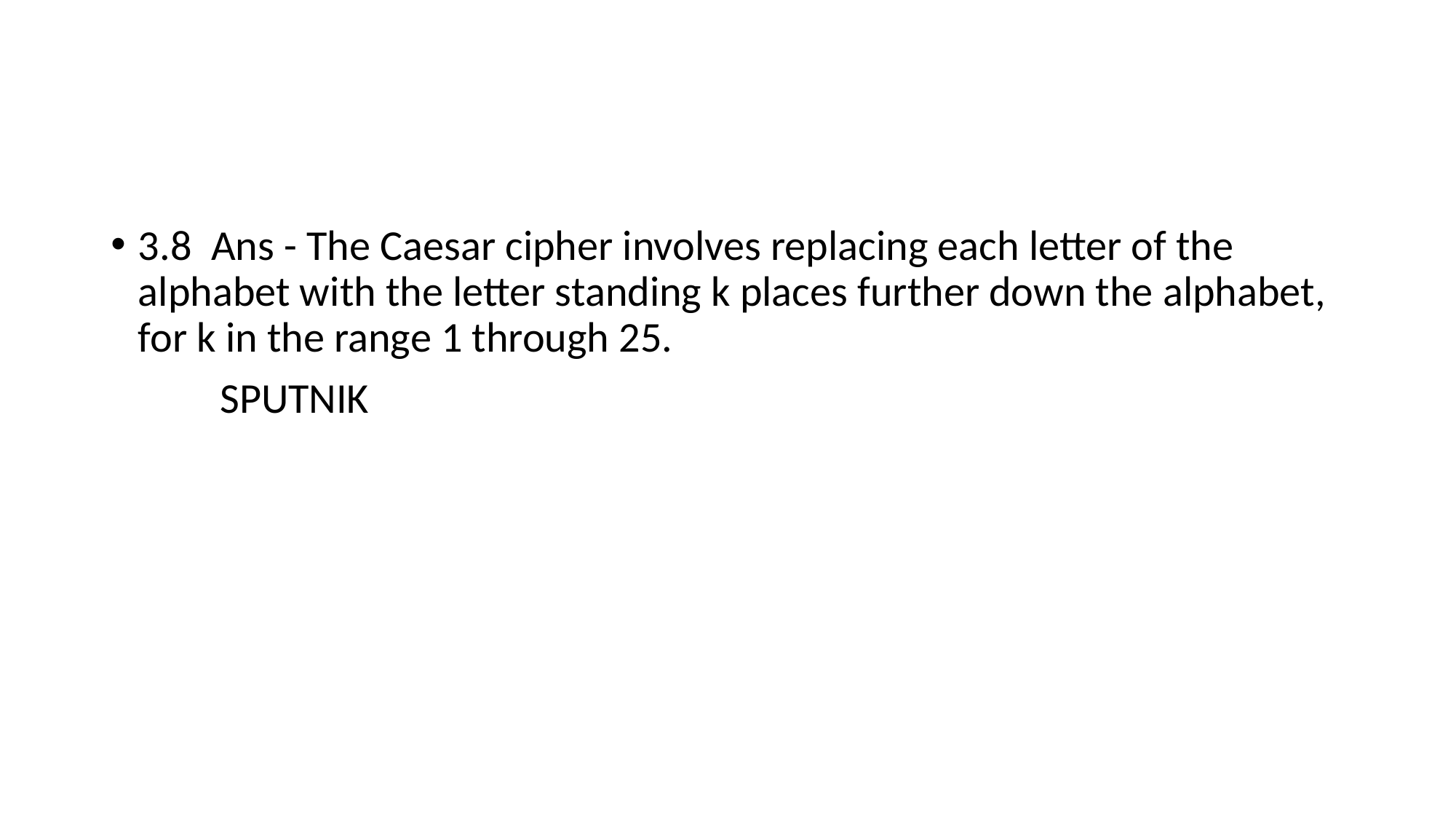

#
3.8  Ans - The Caesar cipher involves replacing each letter of the alphabet with the letter standing k places further down the alphabet, for k in the range 1 through 25.
	SPUTNIK